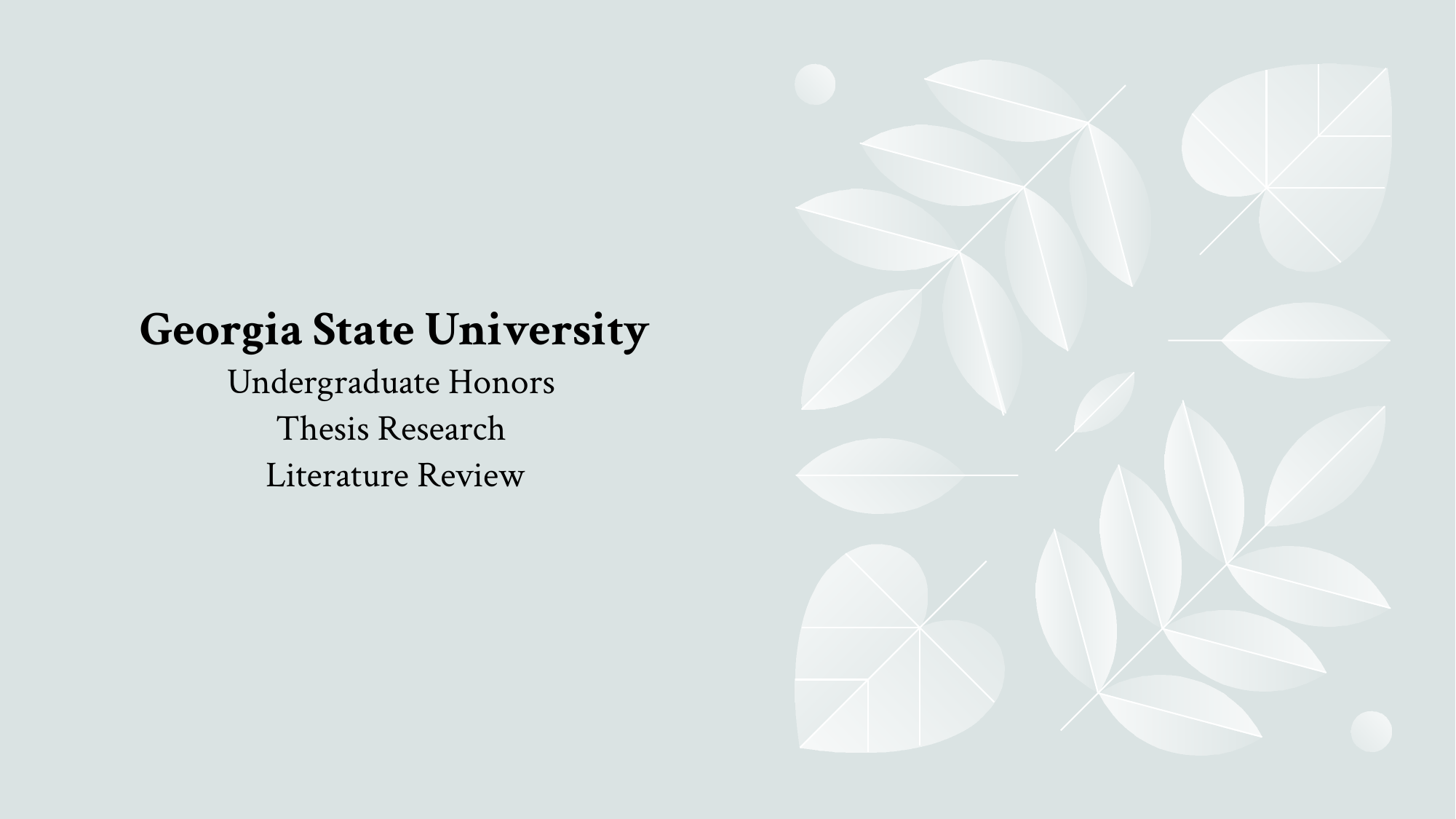

# Georgia State University Undergraduate Honors Thesis Research Literature Review